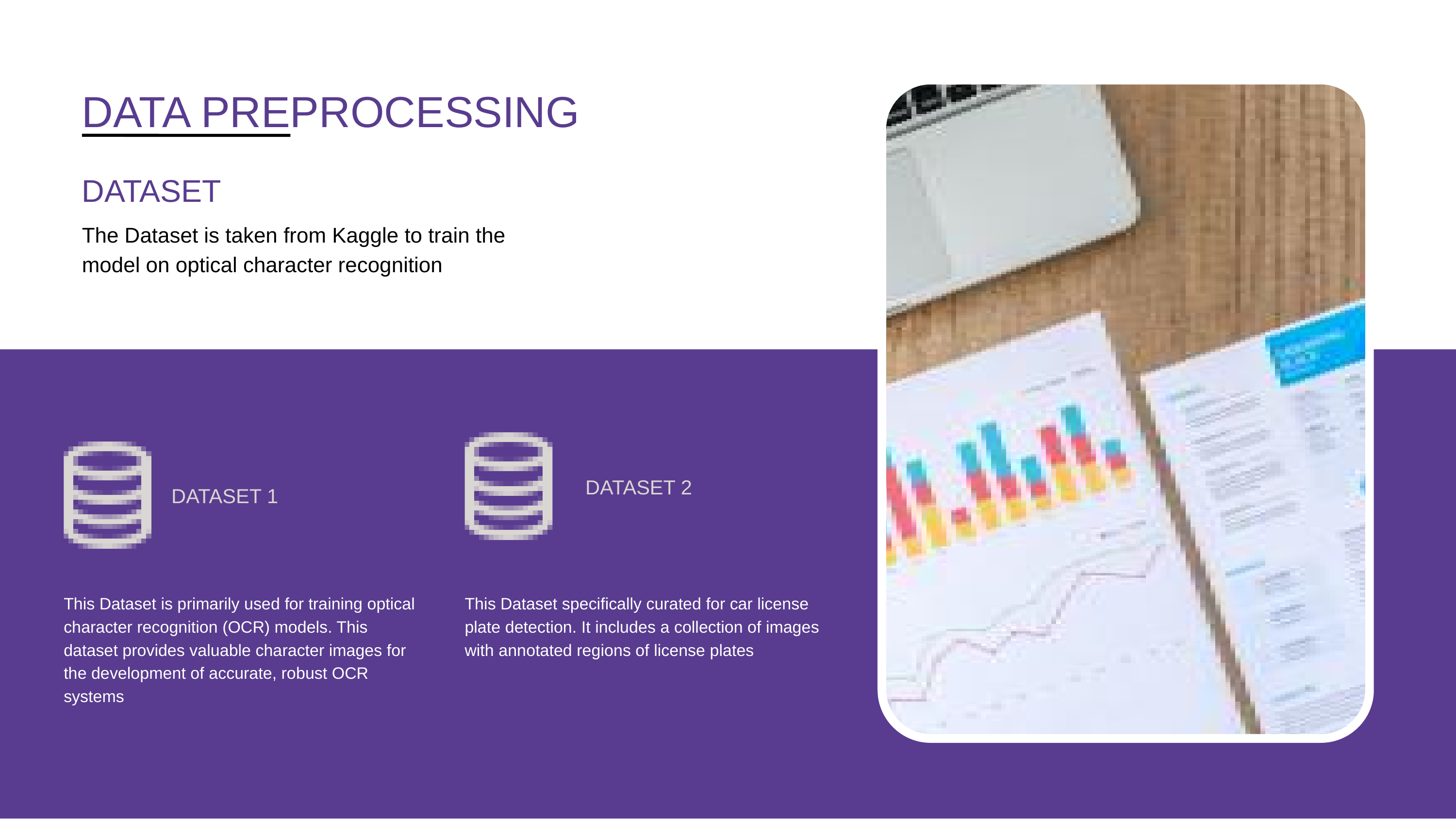

DATA PREPROCESSING

DATASET
The Dataset is taken from Kaggle to train the model on optical character recognition

DATASET 2
DATASET 1
This Dataset is primarily used for training optical character recognition (OCR) models. This dataset provides valuable character images for the development of accurate, robust OCR systems
This Dataset specifically curated for car license plate detection. It includes a collection of images with annotated regions of license plates